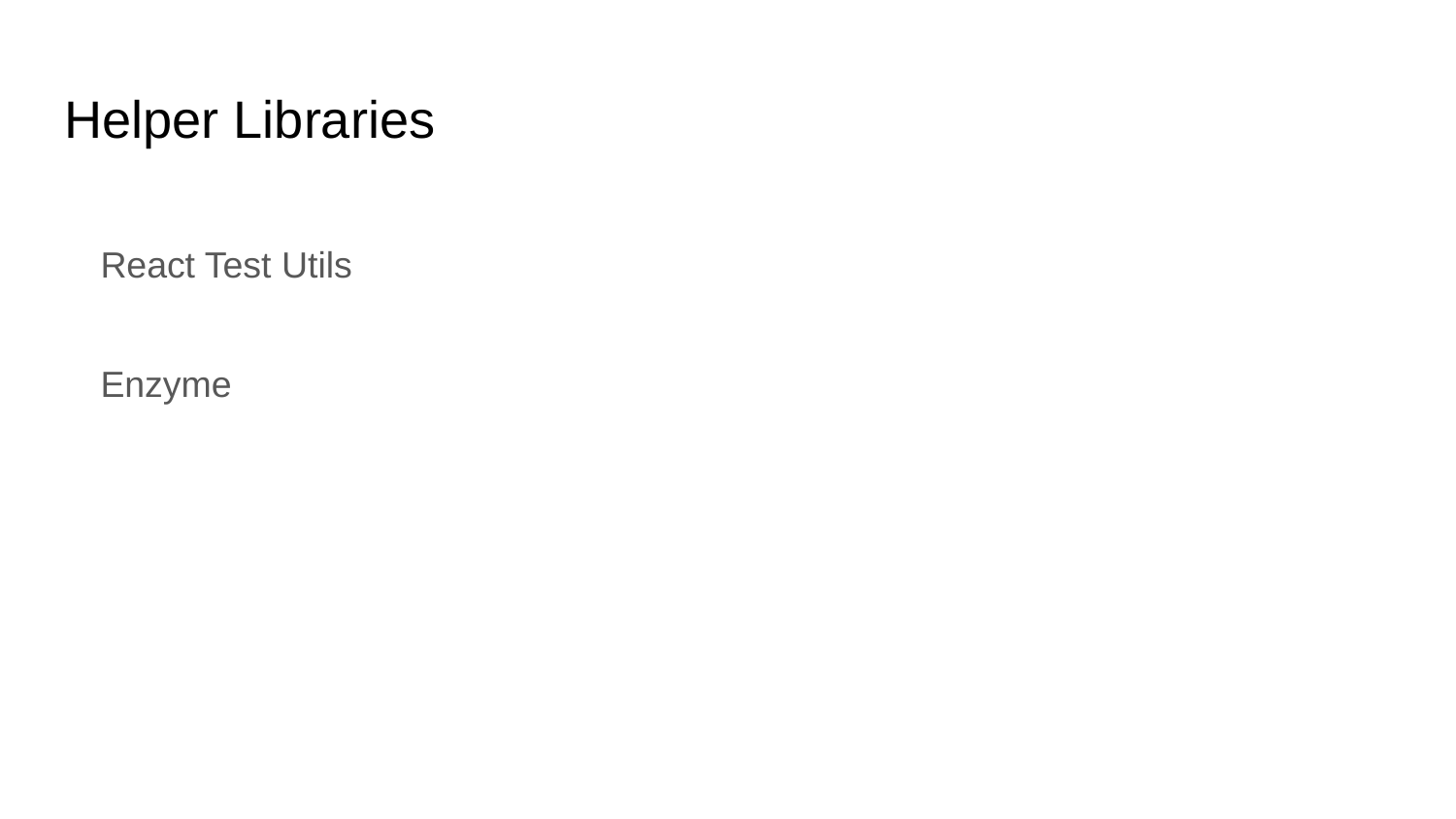

# Helper Libraries
React Test Utils
Enzyme